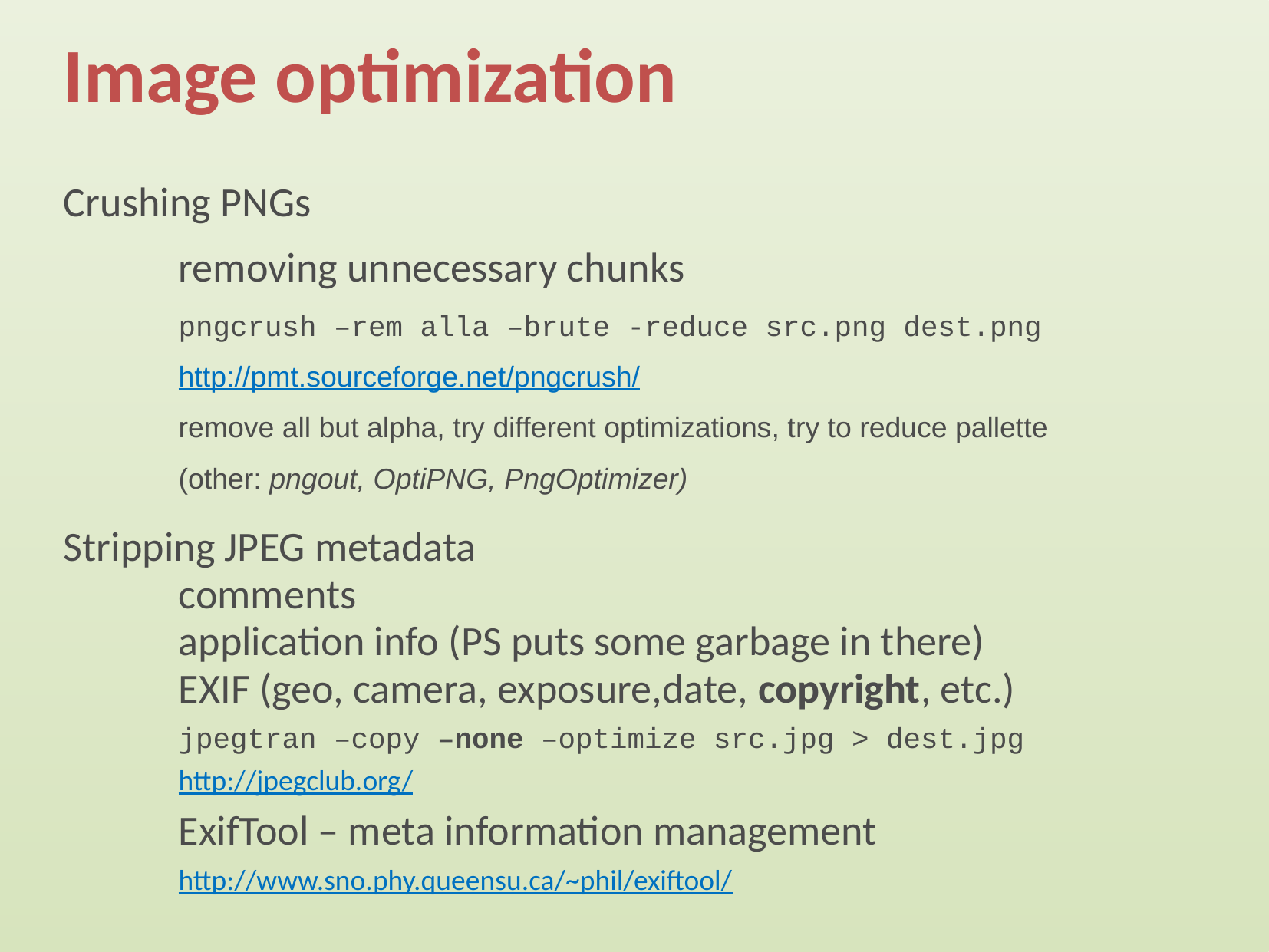

# Image optimization
Crushing PNGs
	removing unnecessary chunks
	pngcrush –rem alla –brute -reduce src.png dest.png
	http://pmt.sourceforge.net/pngcrush/
	remove all but alpha, try different optimizations, try to reduce pallette
	(other: pngout, OptiPNG, PngOptimizer)
Stripping JPEG metadata
	comments
	application info (PS puts some garbage in there)
	EXIF (geo, camera, exposure,date, copyright, etc.)
	jpegtran –copy –none –optimize src.jpg > dest.jpg
	http://jpegclub.org/
	ExifTool – meta information management
	http://www.sno.phy.queensu.ca/~phil/exiftool/